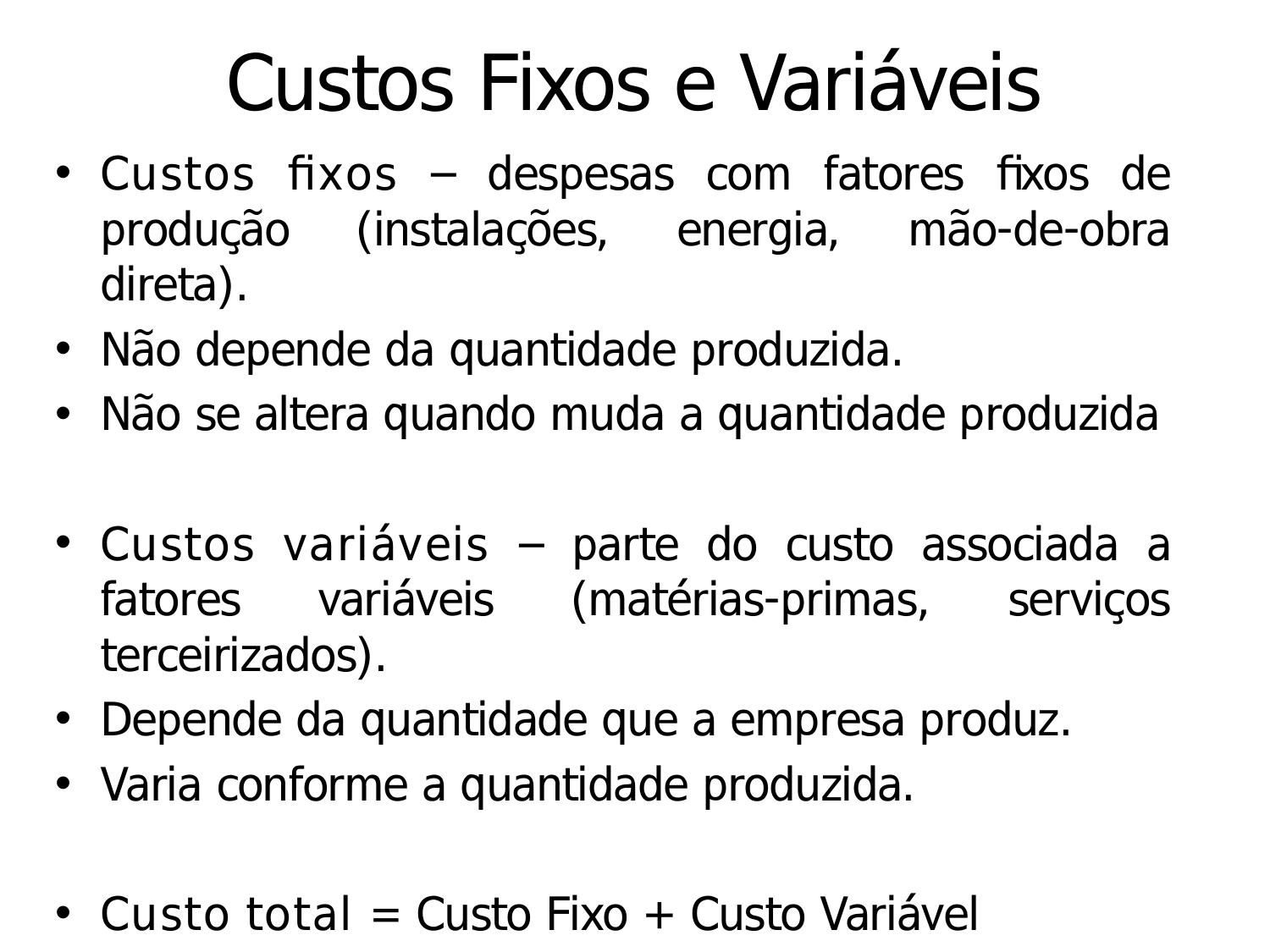

# Custos Fixos e Variáveis
Custos fixos – despesas com fatores fixos de produção (instalações, energia, mão-de-obra direta).
Não depende da quantidade produzida.
Não se altera quando muda a quantidade produzida

Custos variáveis – parte do custo associada a fatores variáveis (matérias-primas, serviços terceirizados).
Depende da quantidade que a empresa produz.
Varia conforme a quantidade produzida.

Custo total = Custo Fixo + Custo Variável